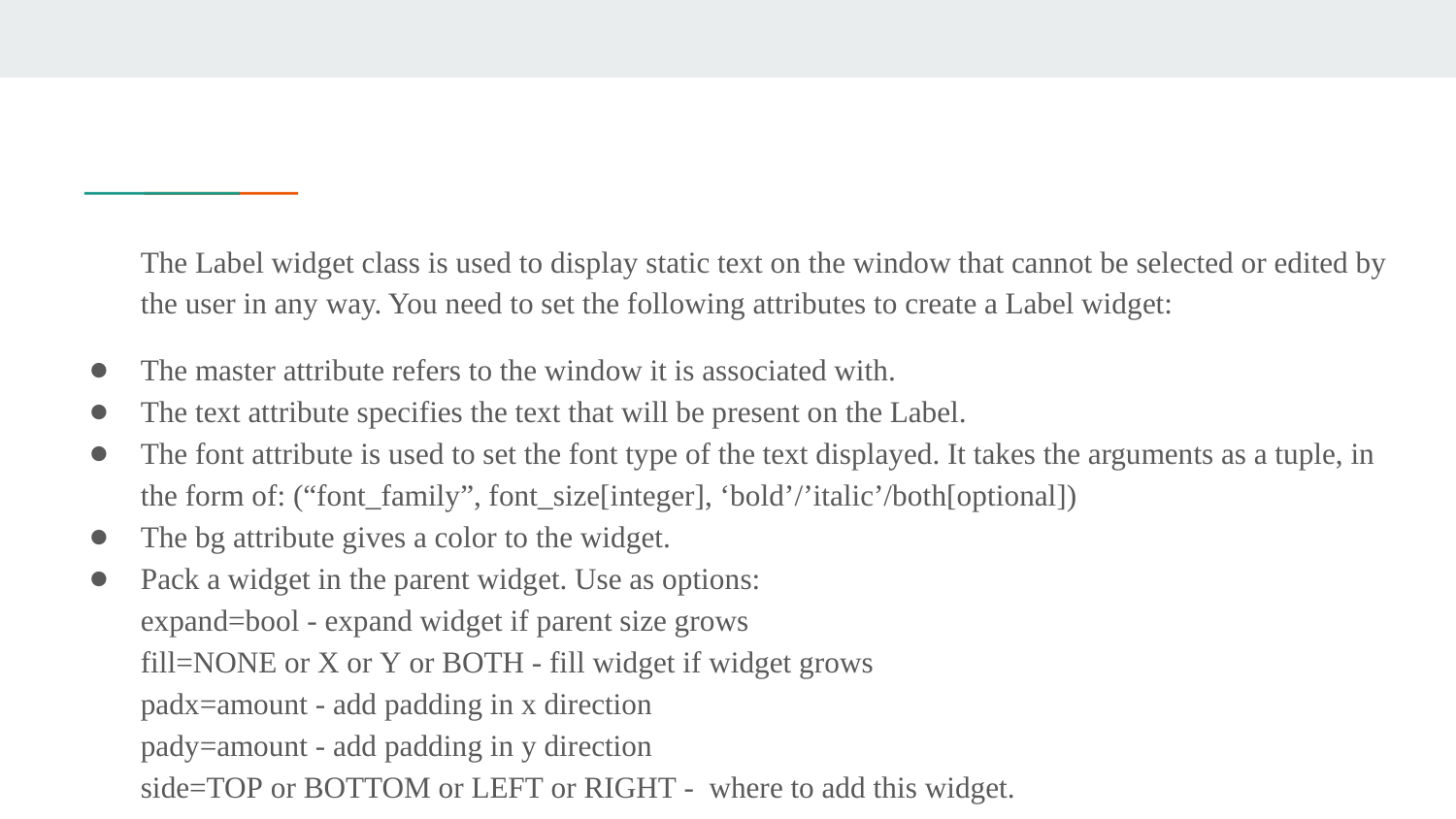

The Label widget class is used to display static text on the window that cannot be selected or edited by the user in any way. You need to set the following attributes to create a Label widget:
The master attribute refers to the window it is associated with.
The text attribute specifies the text that will be present on the Label.
The font attribute is used to set the font type of the text displayed. It takes the arguments as a tuple, in the form of: (“font_family”, font_size[integer], ‘bold’/’italic’/both[optional])
The bg attribute gives a color to the widget.
Pack a widget in the parent widget. Use as options:
expand=bool - expand widget if parent size grows
fill=NONE or X or Y or BOTH - fill widget if widget grows
padx=amount - add padding in x direction
pady=amount - add padding in y direction
side=TOP or BOTTOM or LEFT or RIGHT -  where to add this widget.